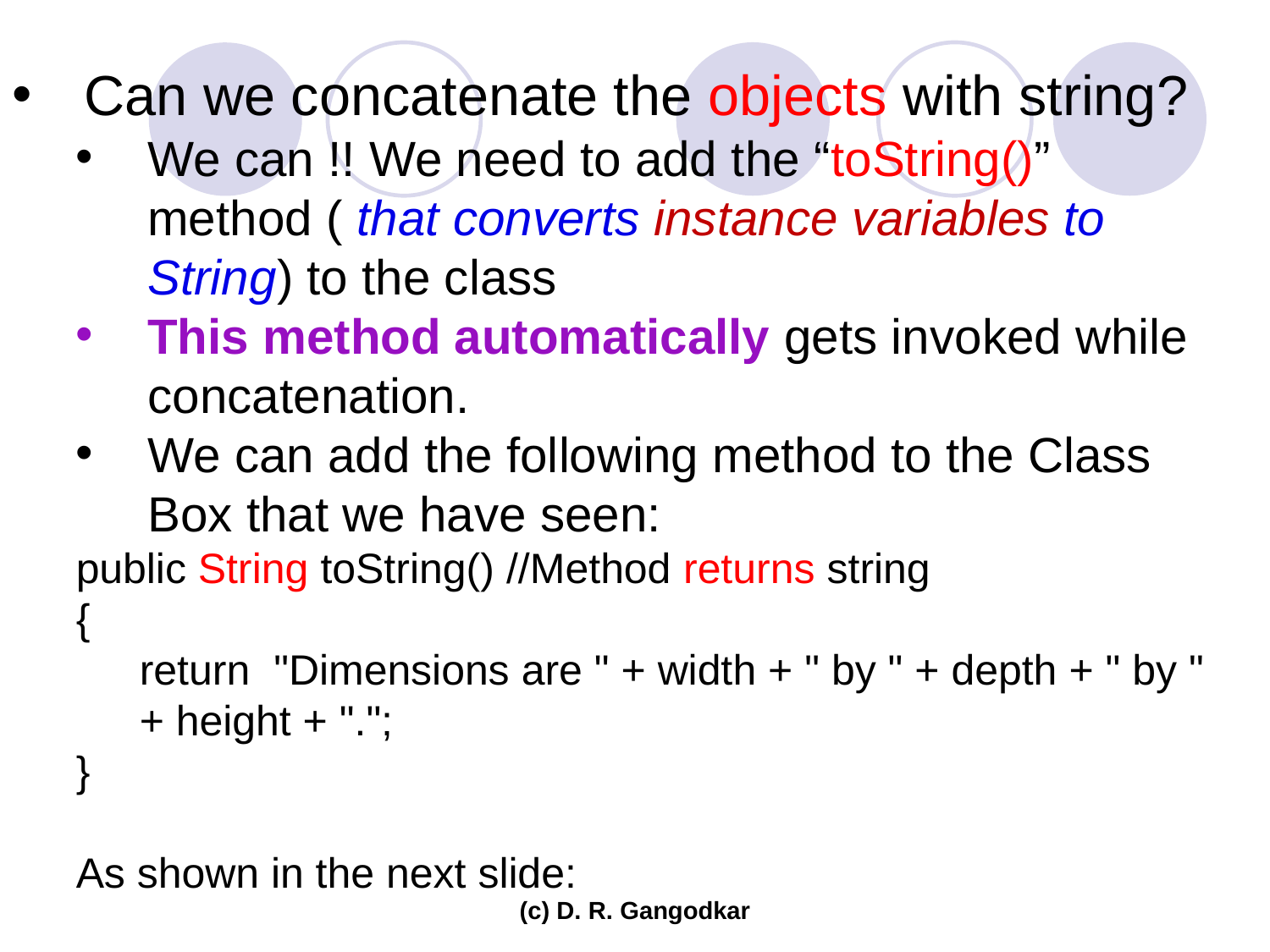

Can we concatenate the objects with string?
We can !! We need to add the “toString()” method ( that converts instance variables to String) to the class
This method automatically gets invoked while concatenation.
We can add the following method to the Class Box that we have seen:
public String toString() //Method returns string
{
return  "Dimensions are " + width + " by " + depth + " by " + height + ".";
}

As shown in the next slide:
(c) D. R. Gangodkar